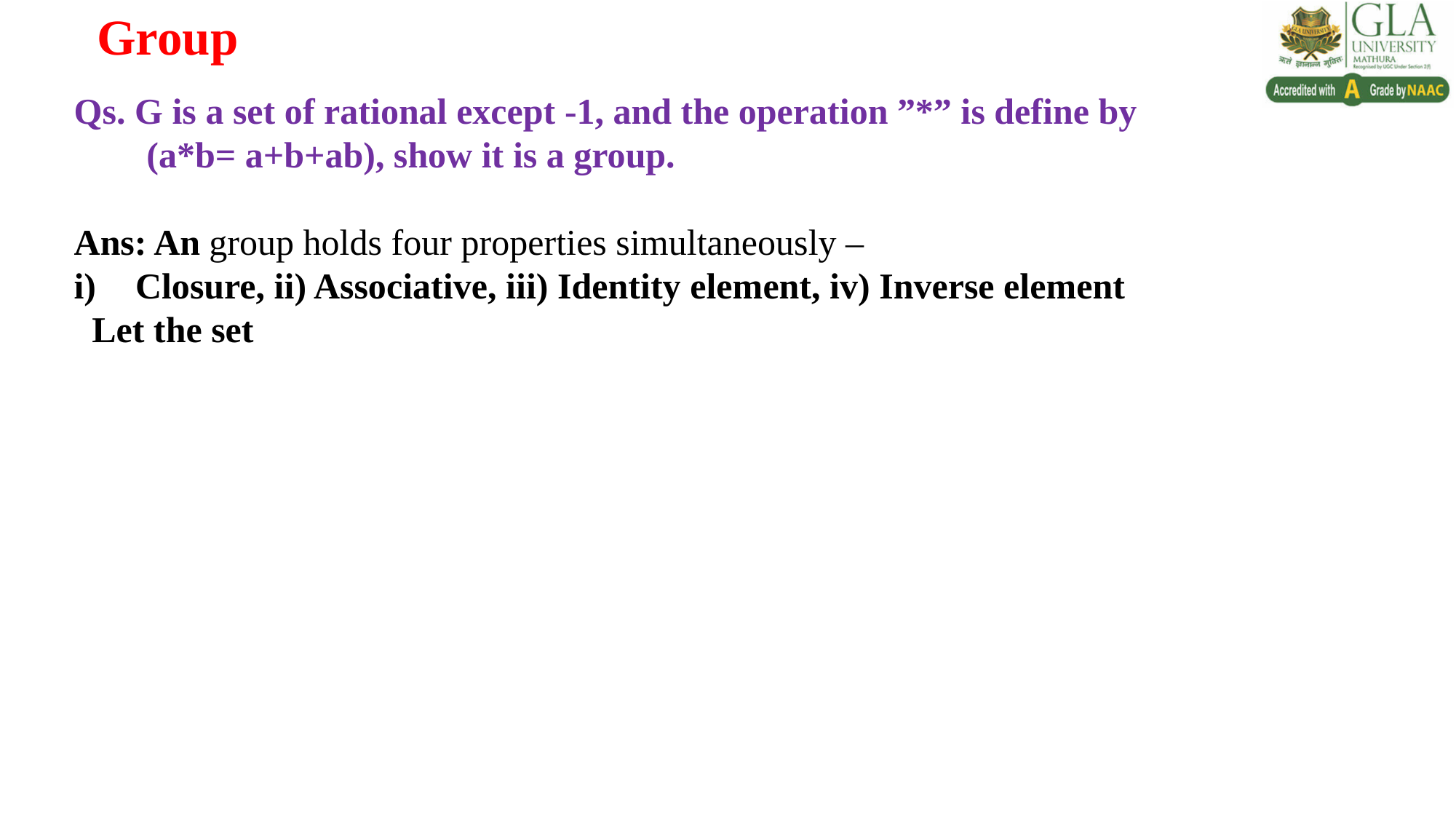

# Group
Qs. G is a set of rational except -1, and the operation ”*” is define by
        (a*b= a+b+ab), show it is a group.

Ans: An group holds four properties simultaneously –
Closure, ii) Associative, iii) Identity element, iv) Inverse element
  Let the set